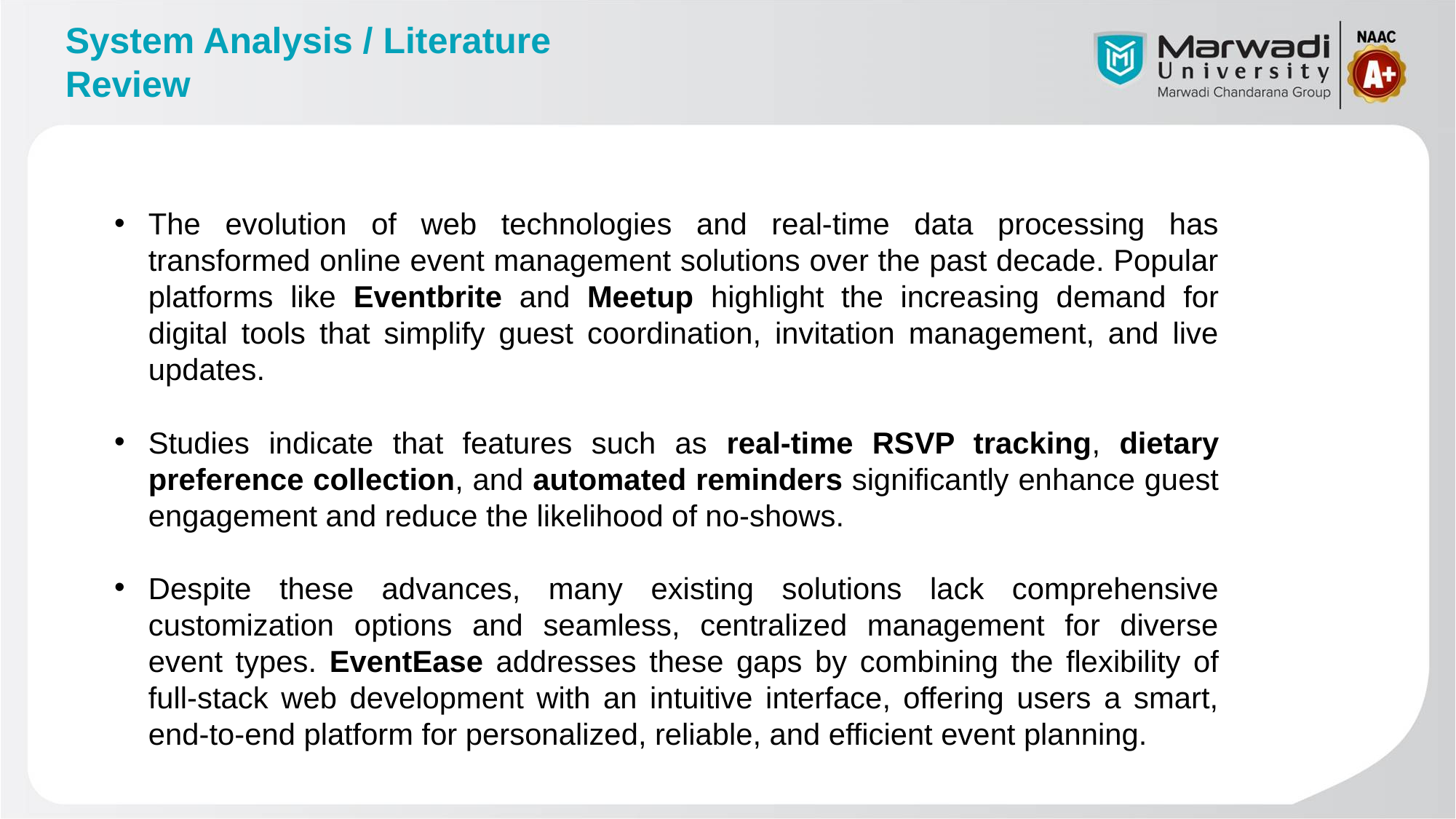

# System Analysis / Literature Review
The evolution of web technologies and real-time data processing has transformed online event management solutions over the past decade. Popular platforms like Eventbrite and Meetup highlight the increasing demand for digital tools that simplify guest coordination, invitation management, and live updates.

Studies indicate that features such as real-time RSVP tracking, dietary preference collection, and automated reminders significantly enhance guest engagement and reduce the likelihood of no-shows.

Despite these advances, many existing solutions lack comprehensive customization options and seamless, centralized management for diverse event types. EventEase addresses these gaps by combining the flexibility of full-stack web development with an intuitive interface, offering users a smart, end-to-end platform for personalized, reliable, and efficient event planning.